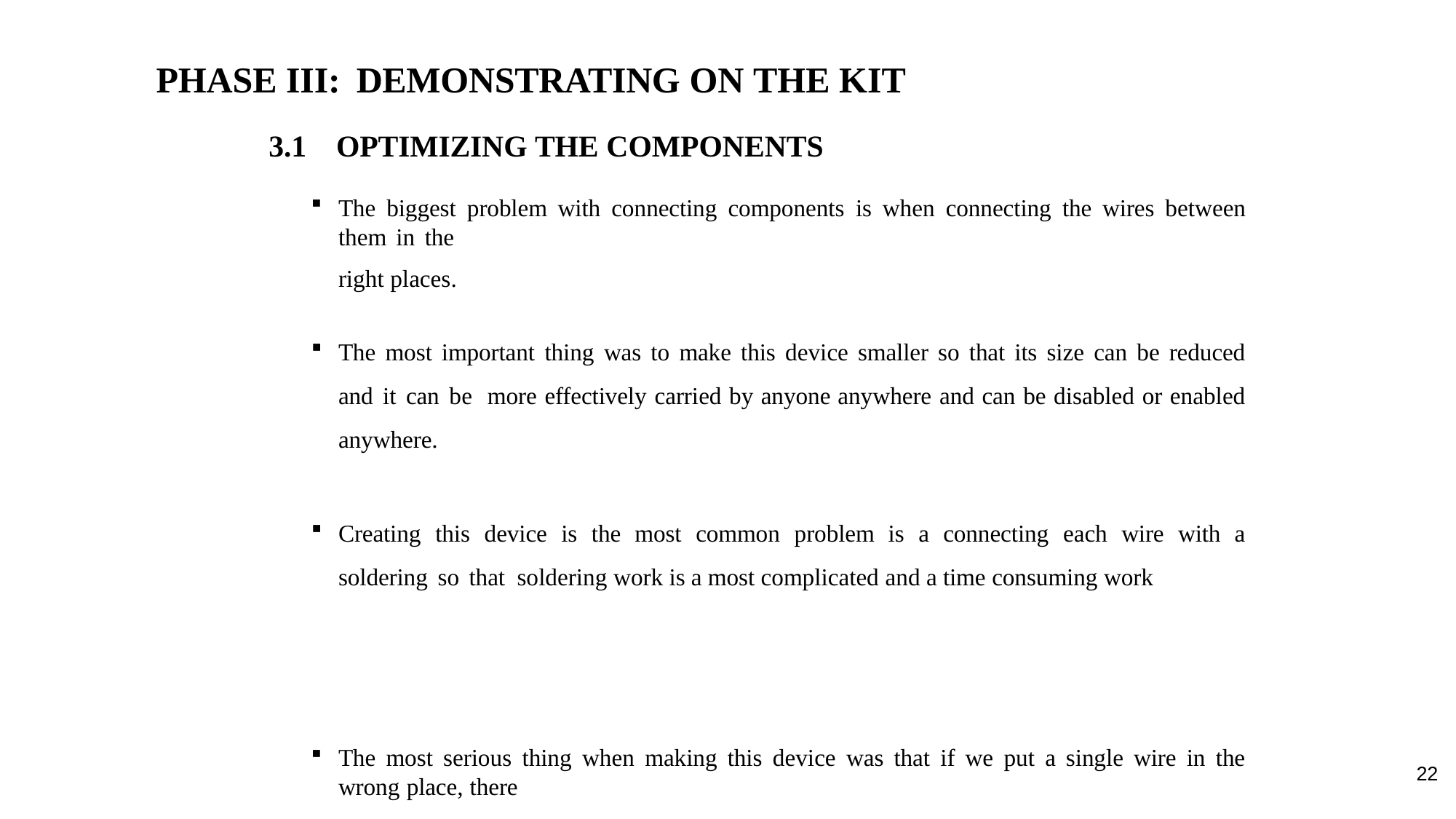

# PHASE III: DEMONSTRATING ON THE KIT
3.1    OPTIMIZING THE COMPONENTS

The biggest problem with connecting components is when connecting the wires between them in the
right places.

The most important thing was to make this device smaller so that its size can be reduced and it can be  more effectively carried by anyone anywhere and can be disabled or enabled anywhere.

Creating this device is the most common problem is a connecting each wire with a soldering so that  soldering work is a most complicated and a time consuming work

The most serious thing when making this device was that if we put a single wire in the wrong place, there
could be a problem with the components of our equipment, which could cost our equipment more.
22